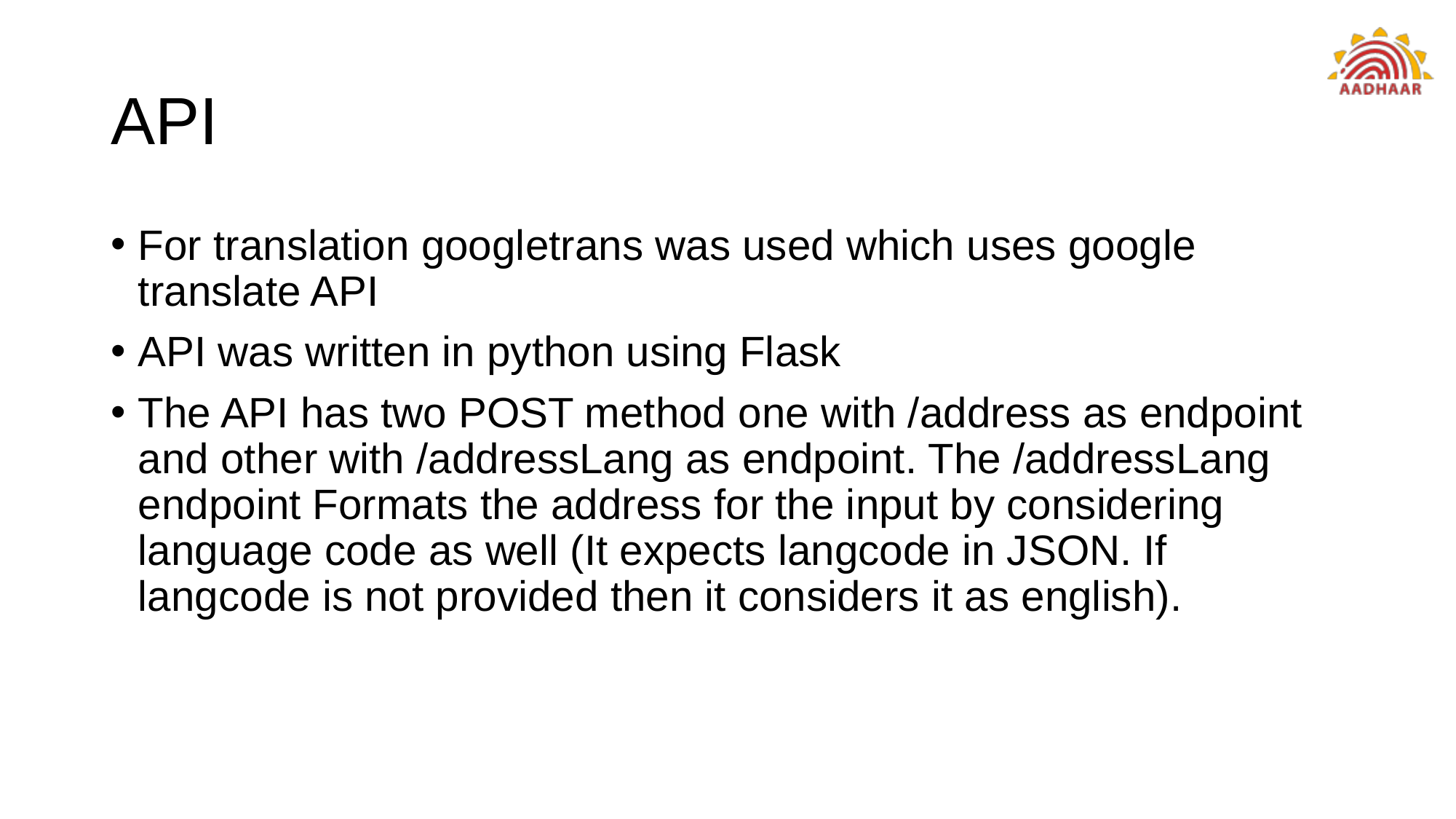

# API
For translation googletrans was used which uses google translate API
API was written in python using Flask
The API has two POST method one with /address as endpoint and other with /addressLang as endpoint. The /addressLang endpoint Formats the address for the input by considering language code as well (It expects langcode in JSON. If langcode is not provided then it considers it as english).